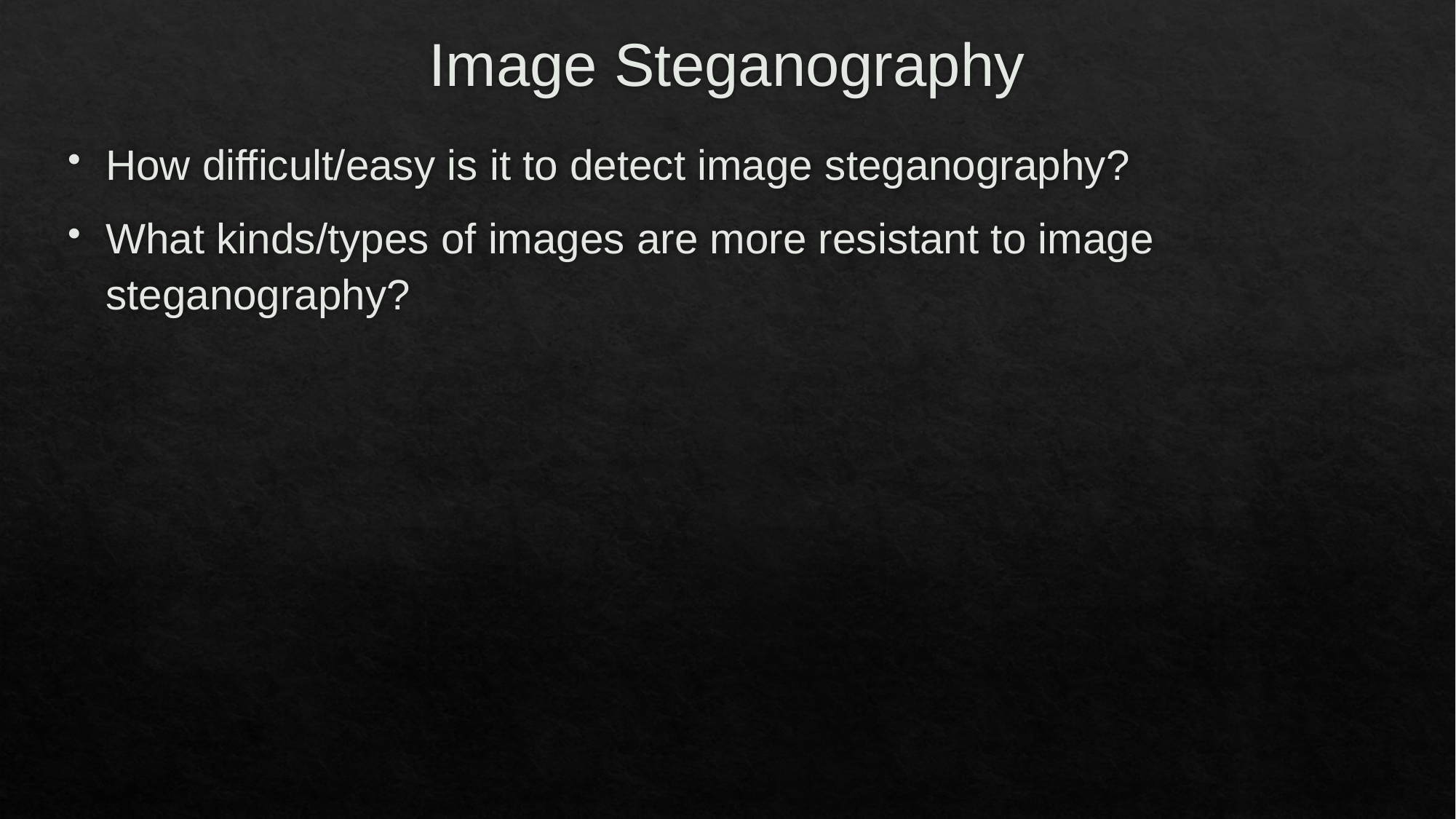

# Image Steganography
How difficult/easy is it to detect image steganography?
What kinds/types of images are more resistant to image steganography?